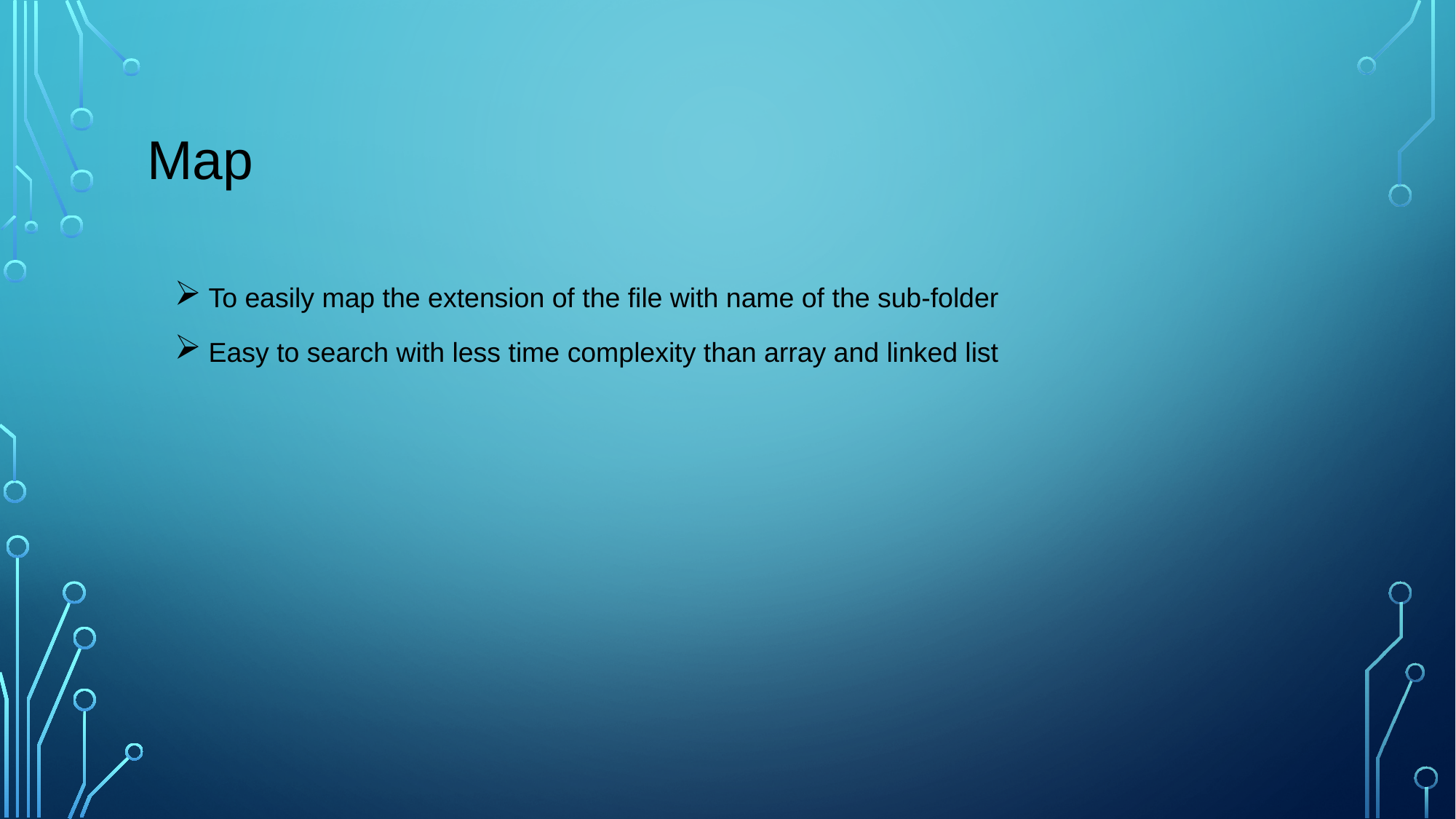

# Map
To easily map the extension of the file with name of the sub-folder
Easy to search with less time complexity than array and linked list